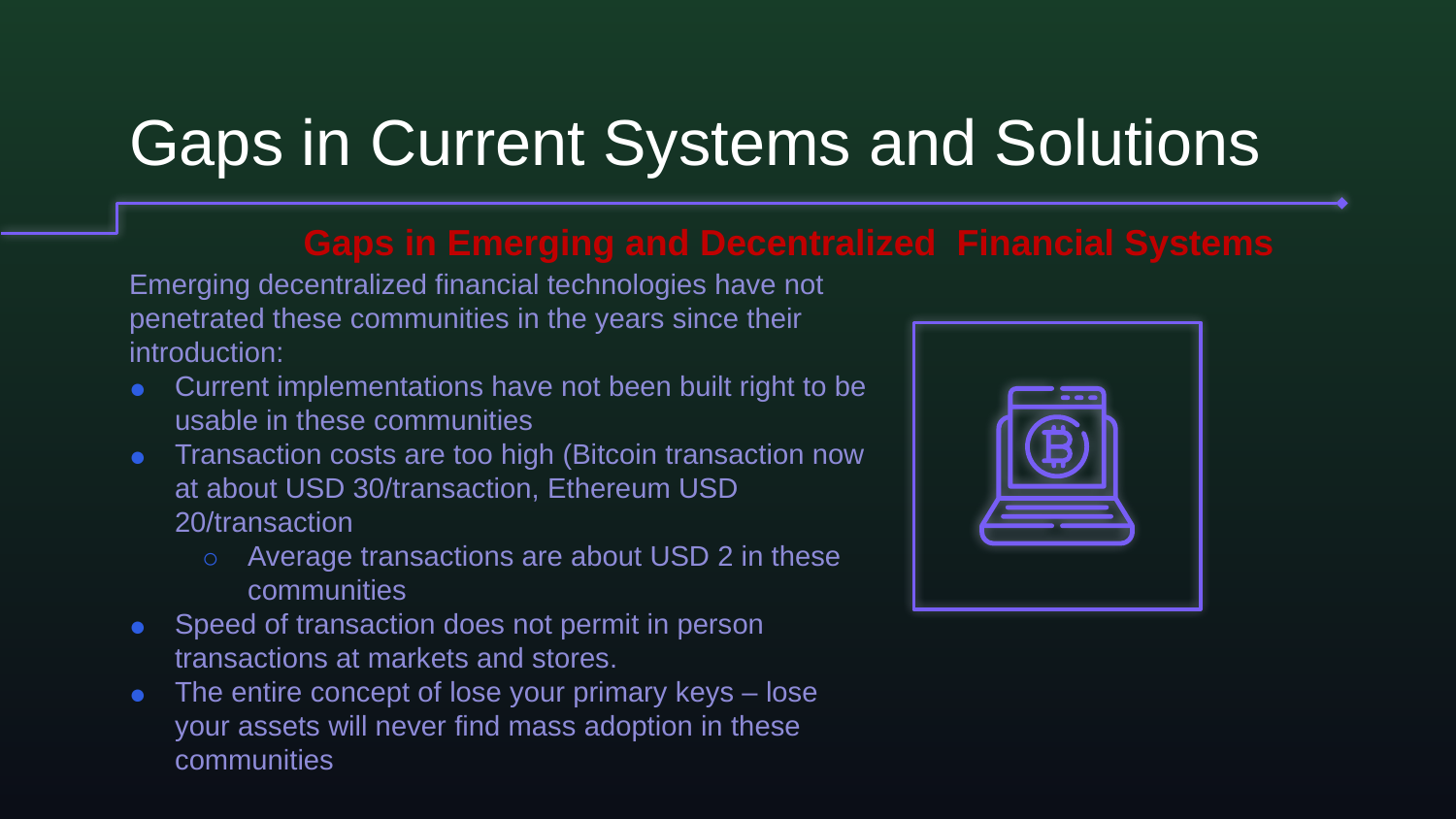

# Gaps in Current Systems and Solutions
Gaps in Emerging and Decentralized  Financial Systems
Emerging decentralized financial technologies have not penetrated these communities in the years since their introduction:
Current implementations have not been built right to be usable in these communities
Transaction costs are too high (Bitcoin transaction now at about USD 30/transaction, Ethereum USD 20/transaction
Average transactions are about USD 2 in these communities
Speed of transaction does not permit in person transactions at markets and stores.
The entire concept of lose your primary keys – lose your assets will never find mass adoption in these communities